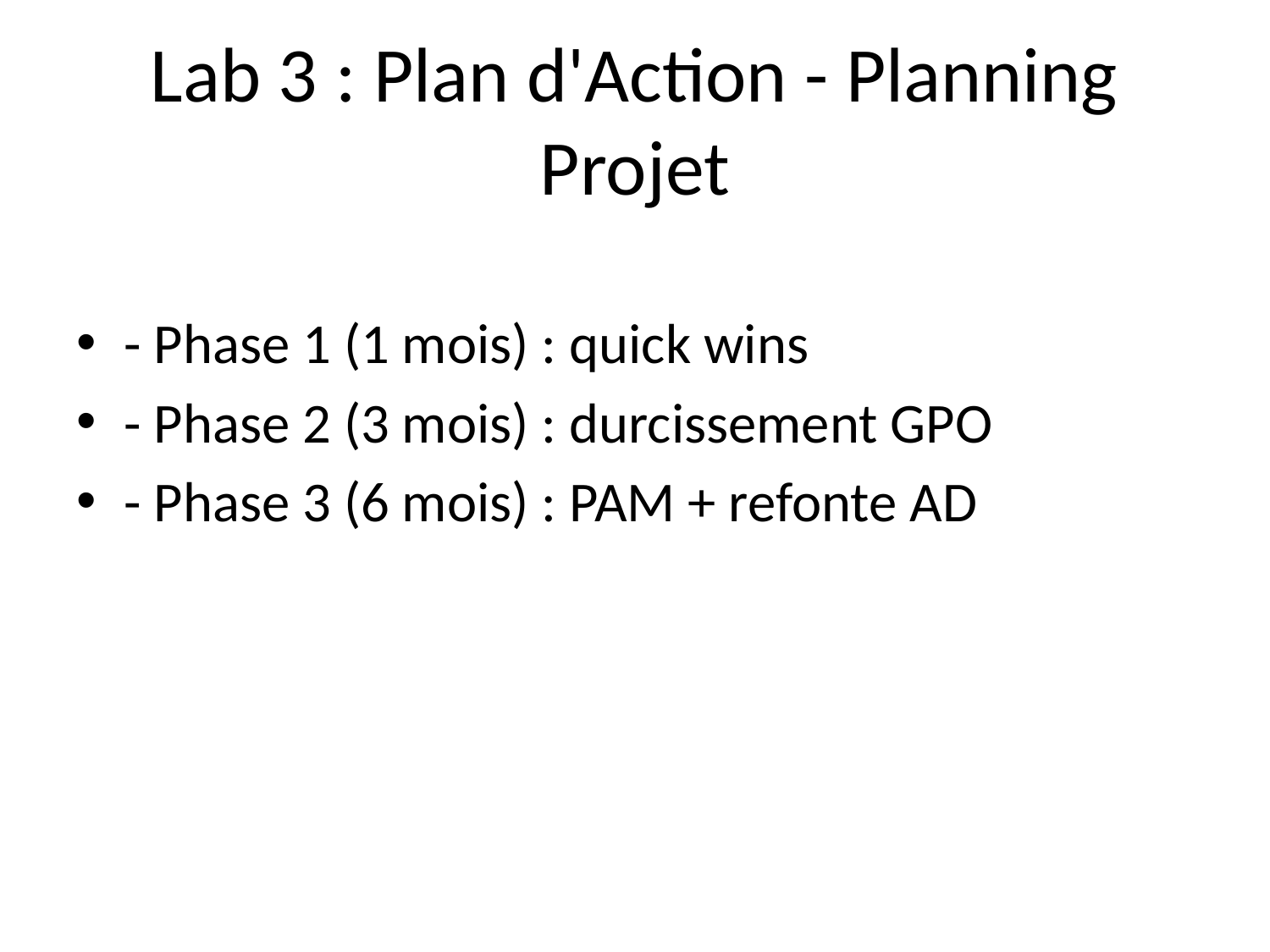

# Lab 3 : Plan d'Action - Planning Projet

- Phase 1 (1 mois) : quick wins
- Phase 2 (3 mois) : durcissement GPO
- Phase 3 (6 mois) : PAM + refonte AD